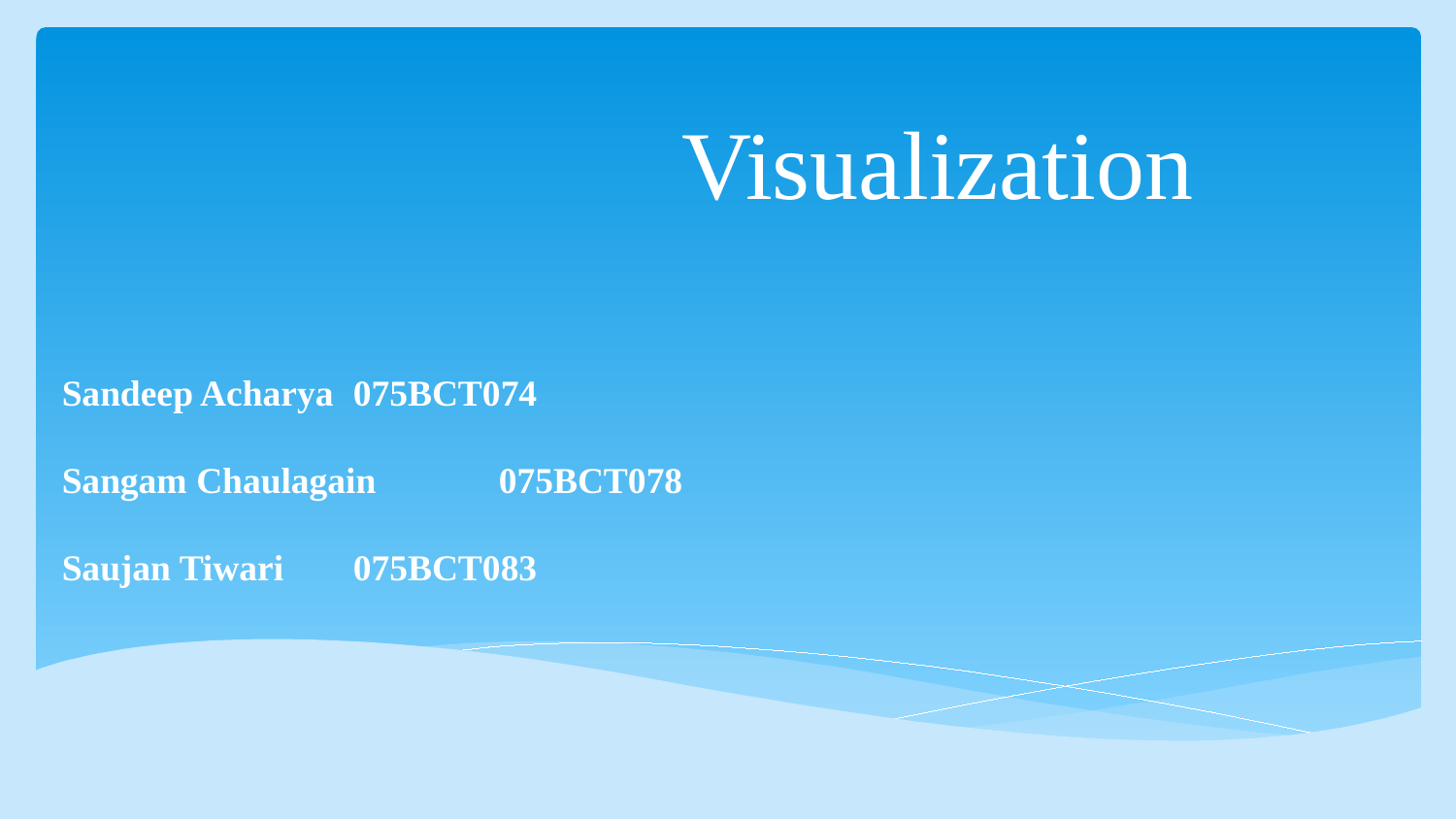

# Visualization
Sandeep Acharya	075BCT074

Sangam Chaulagain	075BCT078

Saujan Tiwari	075BCT083